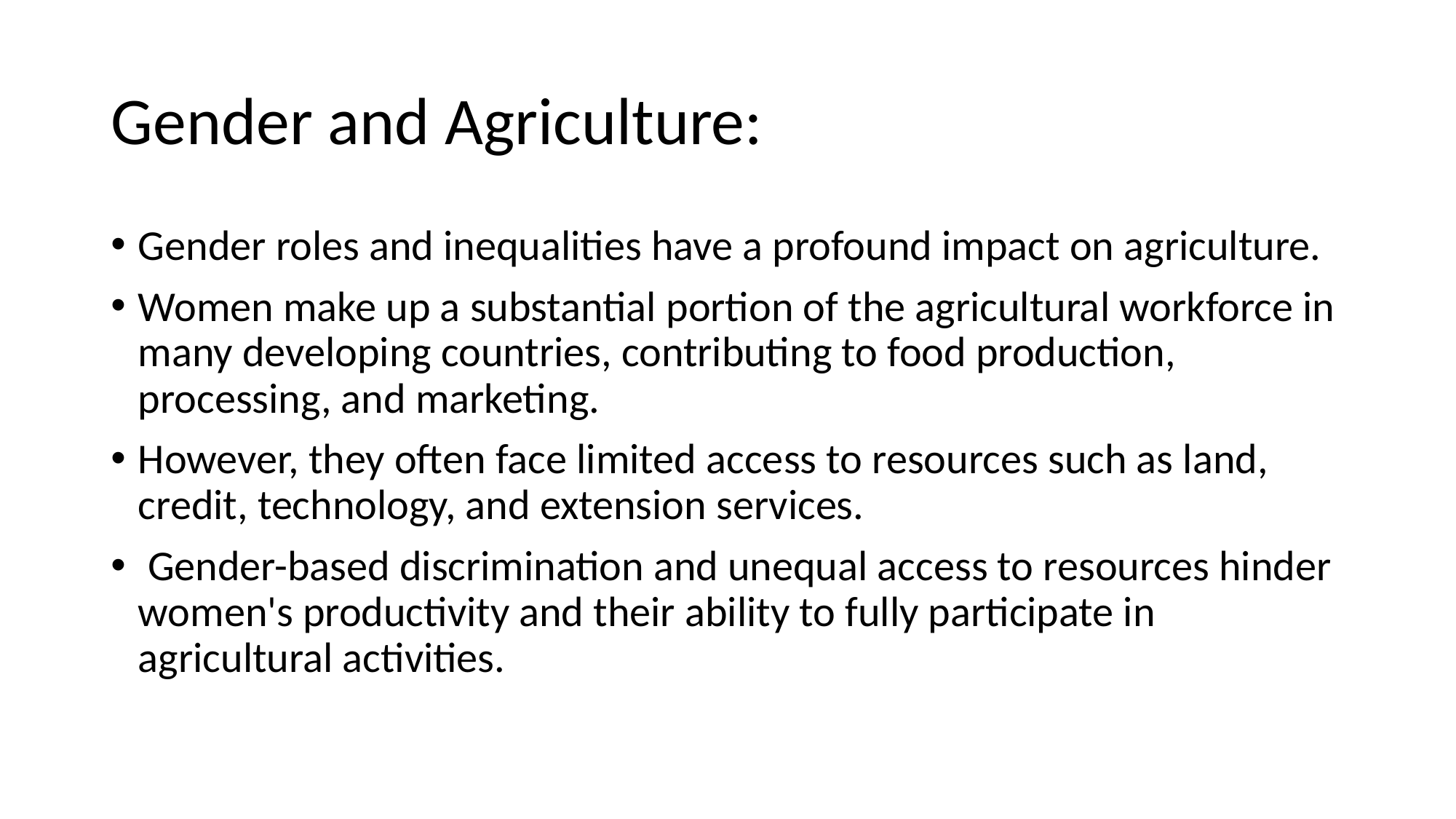

# Gender and Agriculture:
Gender roles and inequalities have a profound impact on agriculture.
Women make up a substantial portion of the agricultural workforce in many developing countries, contributing to food production, processing, and marketing.
However, they often face limited access to resources such as land, credit, technology, and extension services.
 Gender-based discrimination and unequal access to resources hinder women's productivity and their ability to fully participate in agricultural activities.